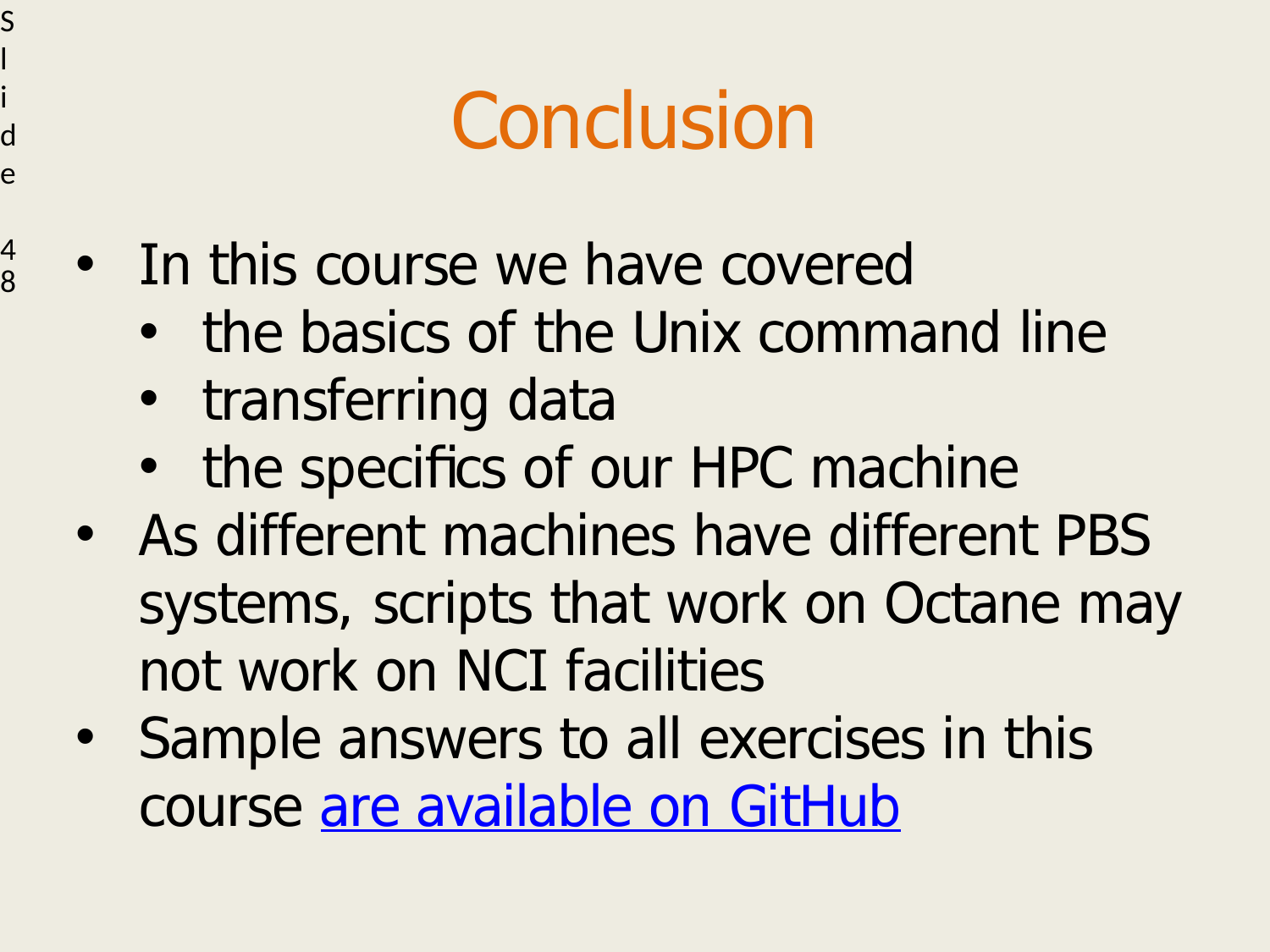

Slide 48
Conclusion
In this course we have covered
the basics of the Unix command line
transferring data
the specifics of our HPC machine
As different machines have different PBS systems, scripts that work on Octane may not work on NCI facilities
Sample answers to all exercises in this course are available on GitHub